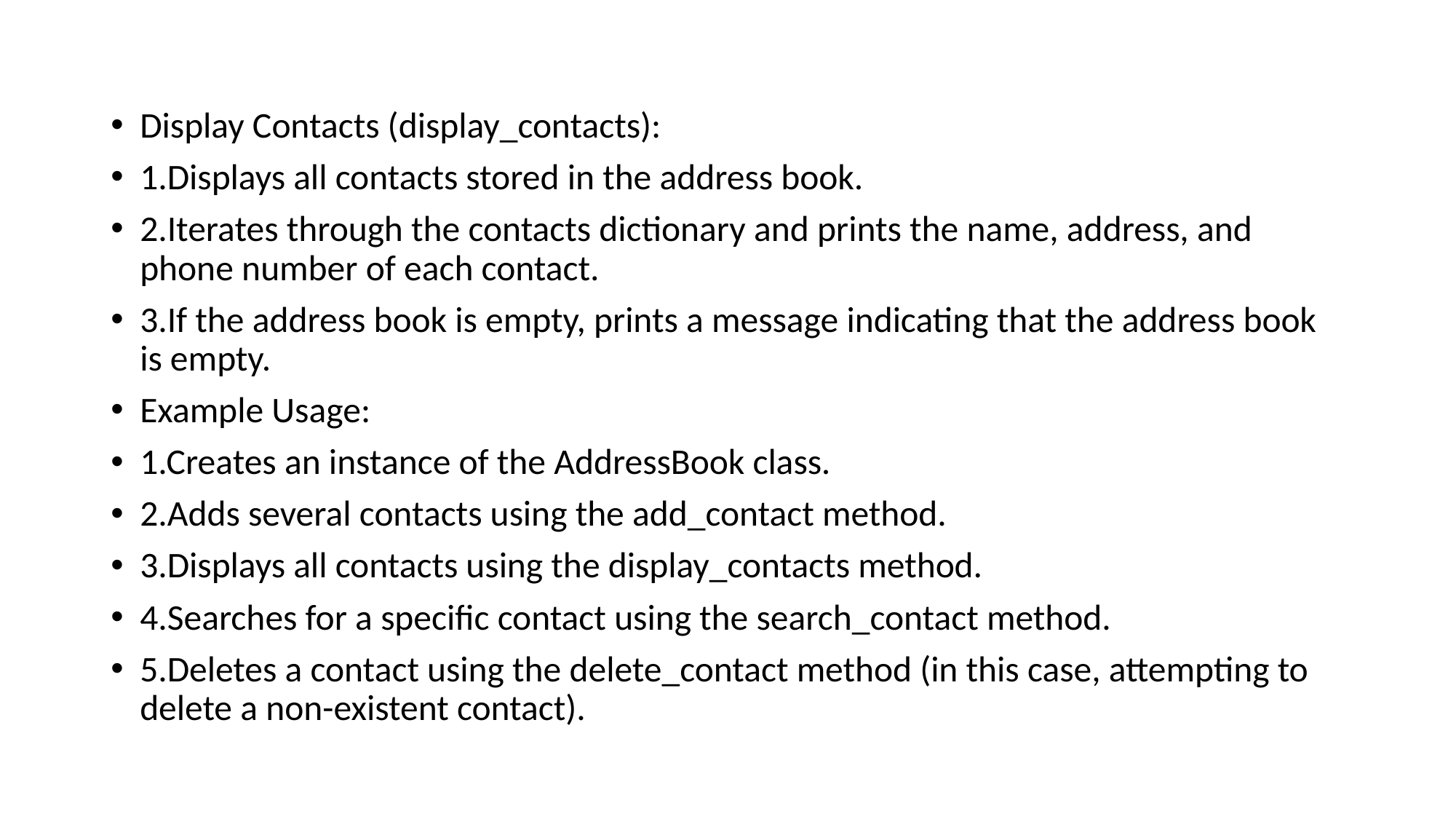

Display Contacts (display_contacts):
1.Displays all contacts stored in the address book.
2.Iterates through the contacts dictionary and prints the name, address, and phone number of each contact.
3.If the address book is empty, prints a message indicating that the address book is empty.
Example Usage:
1.Creates an instance of the AddressBook class.
2.Adds several contacts using the add_contact method.
3.Displays all contacts using the display_contacts method.
4.Searches for a specific contact using the search_contact method.
5.Deletes a contact using the delete_contact method (in this case, attempting to delete a non-existent contact).